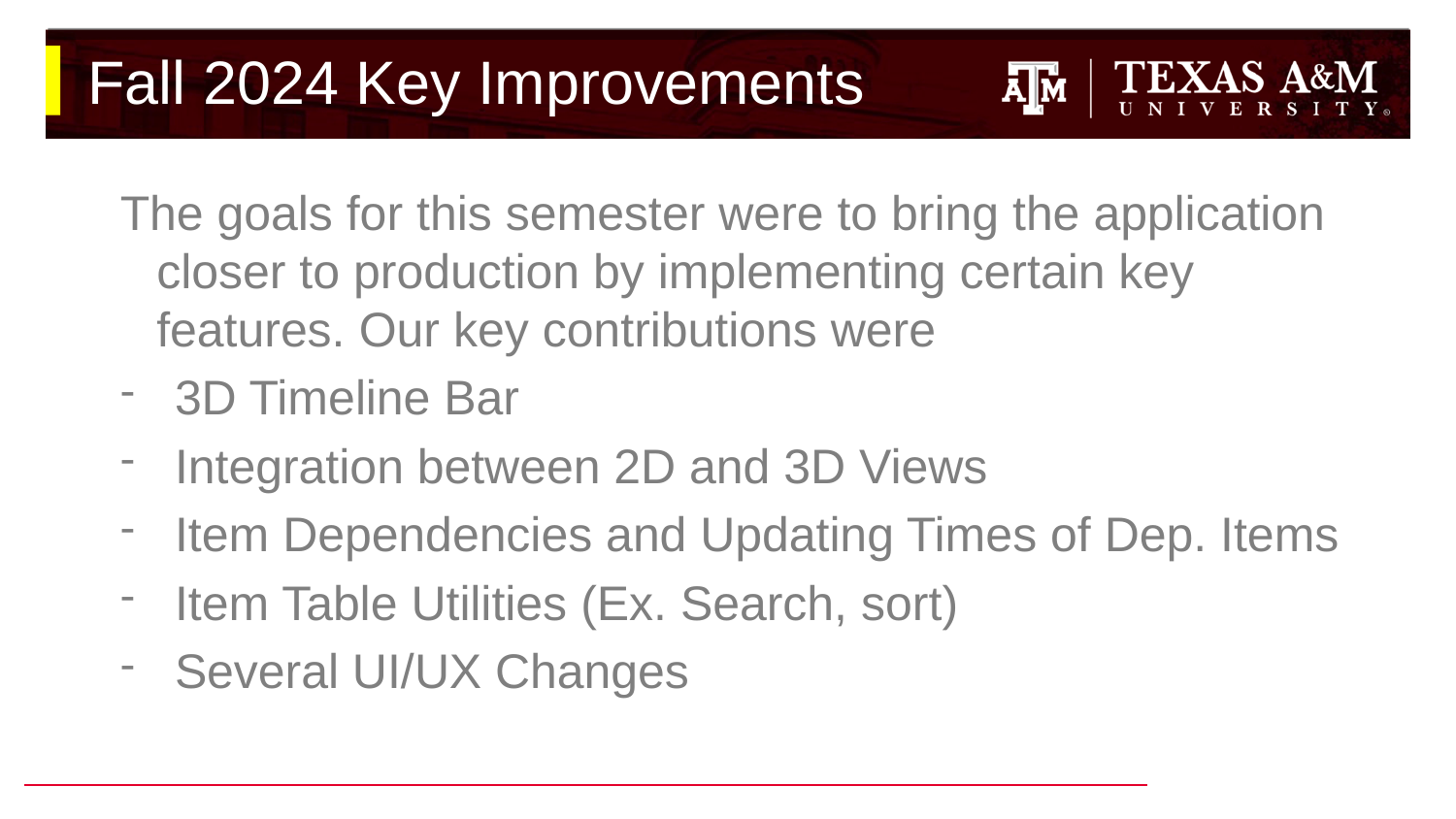

# Fall 2024 Key Improvements
The goals for this semester were to bring the application closer to production by implementing certain key features. Our key contributions were
3D Timeline Bar
Integration between 2D and 3D Views
Item Dependencies and Updating Times of Dep. Items
Item Table Utilities (Ex. Search, sort)
Several UI/UX Changes